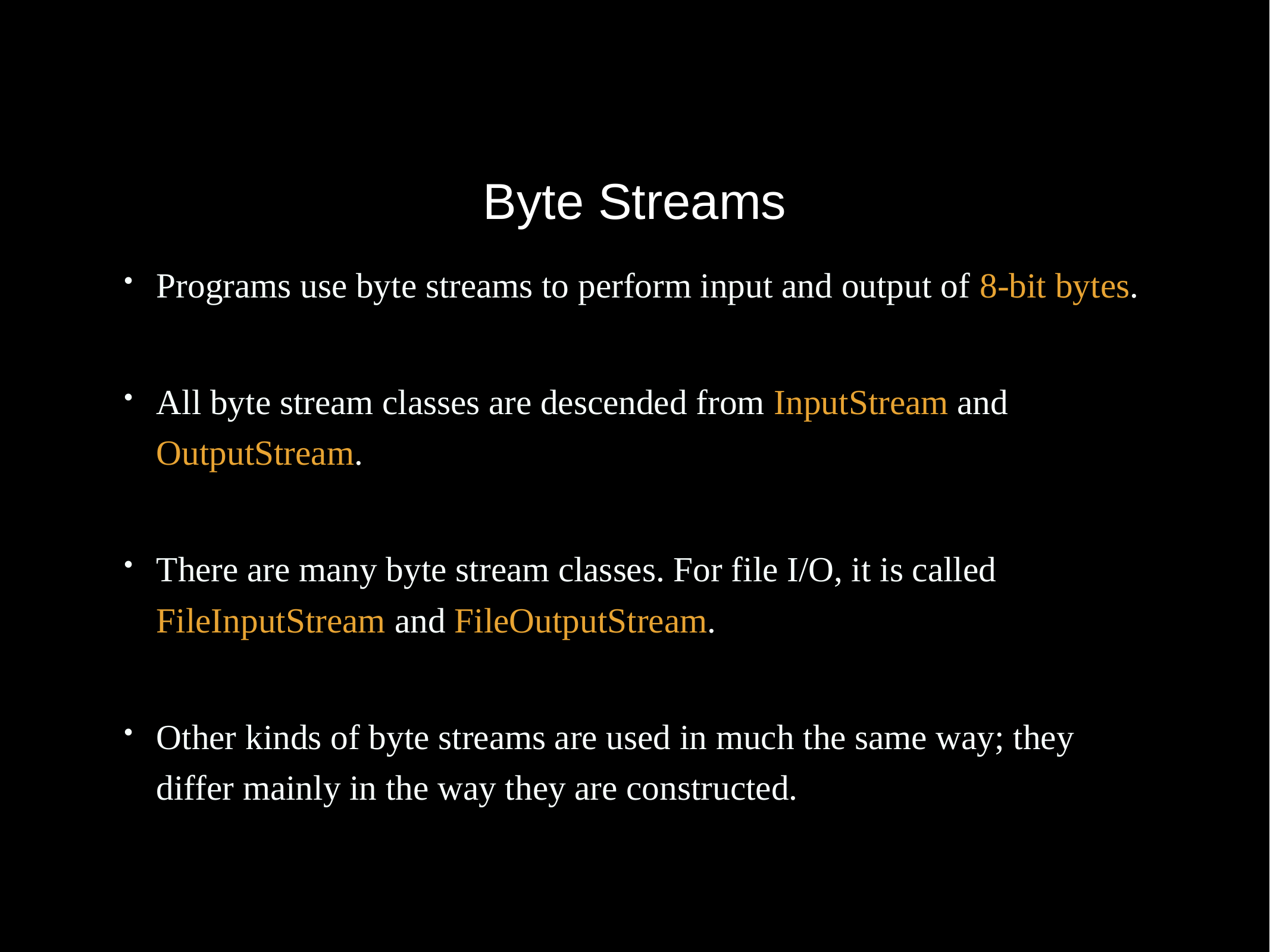

# Byte Streams
Programs use byte streams to perform input and output of 8-bit bytes.

All byte stream classes are descended from InputStream and OutputStream.

There are many byte stream classes. For file I/O, it is called FileInputStream and FileOutputStream.

Other kinds of byte streams are used in much the same way; they differ mainly in the way they are constructed.